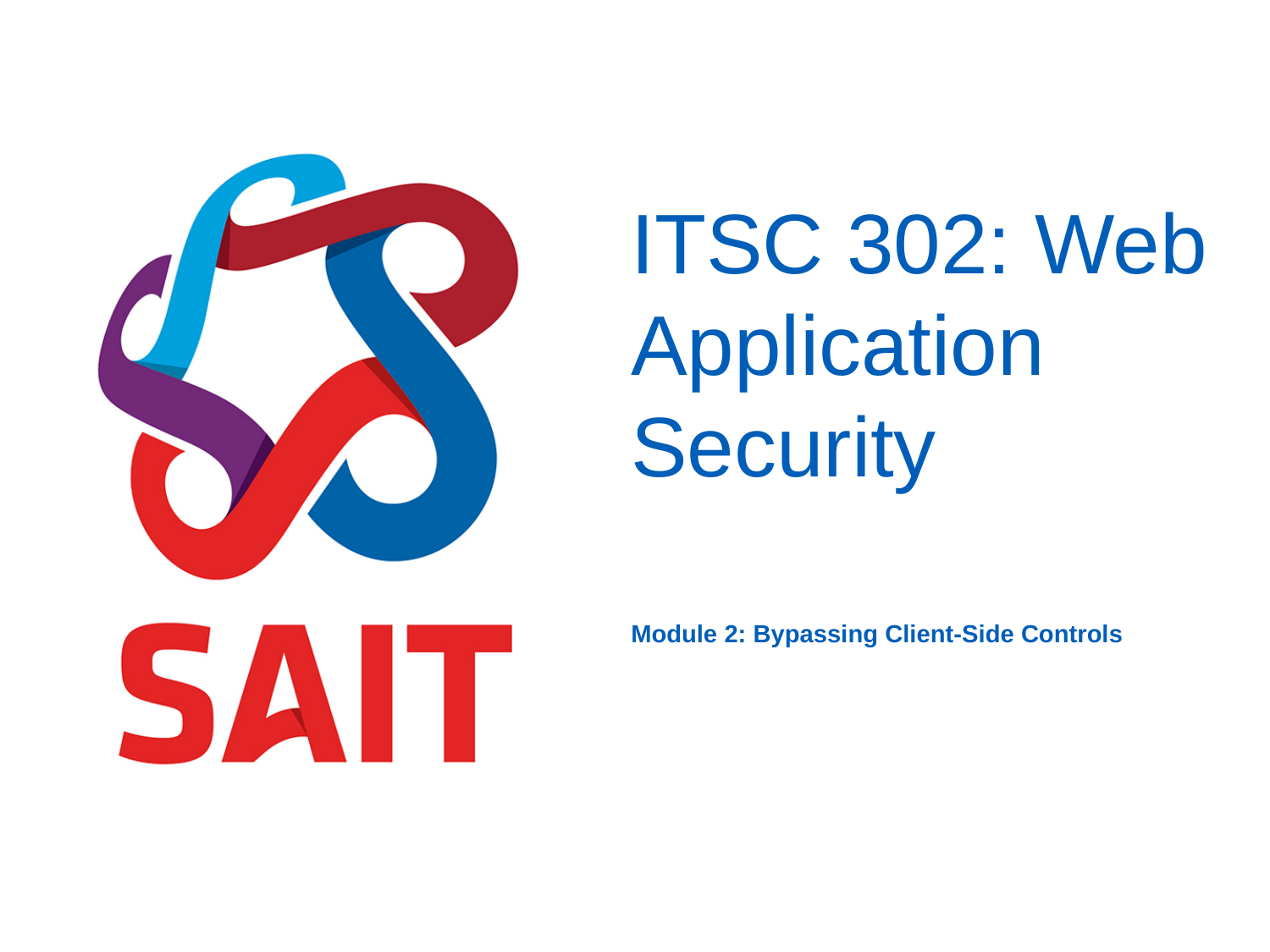

# ITSC 302: Web Application Security
Module 2: Bypassing Client-Side Controls